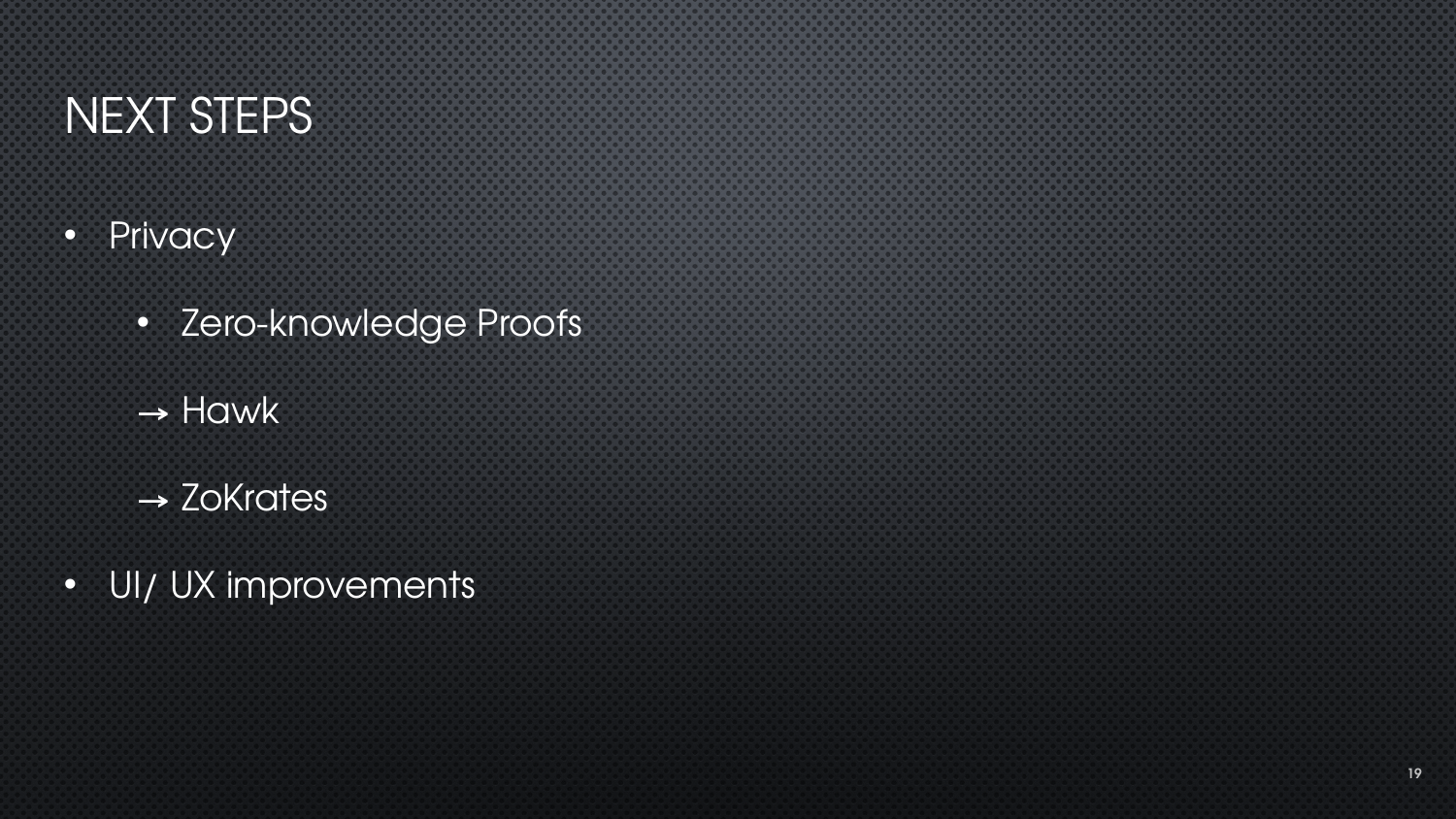

# Next Steps
Privacy
Zero-knowledge Proofs
→ Hawk
→ ZoKrates
UI/ UX improvements

19